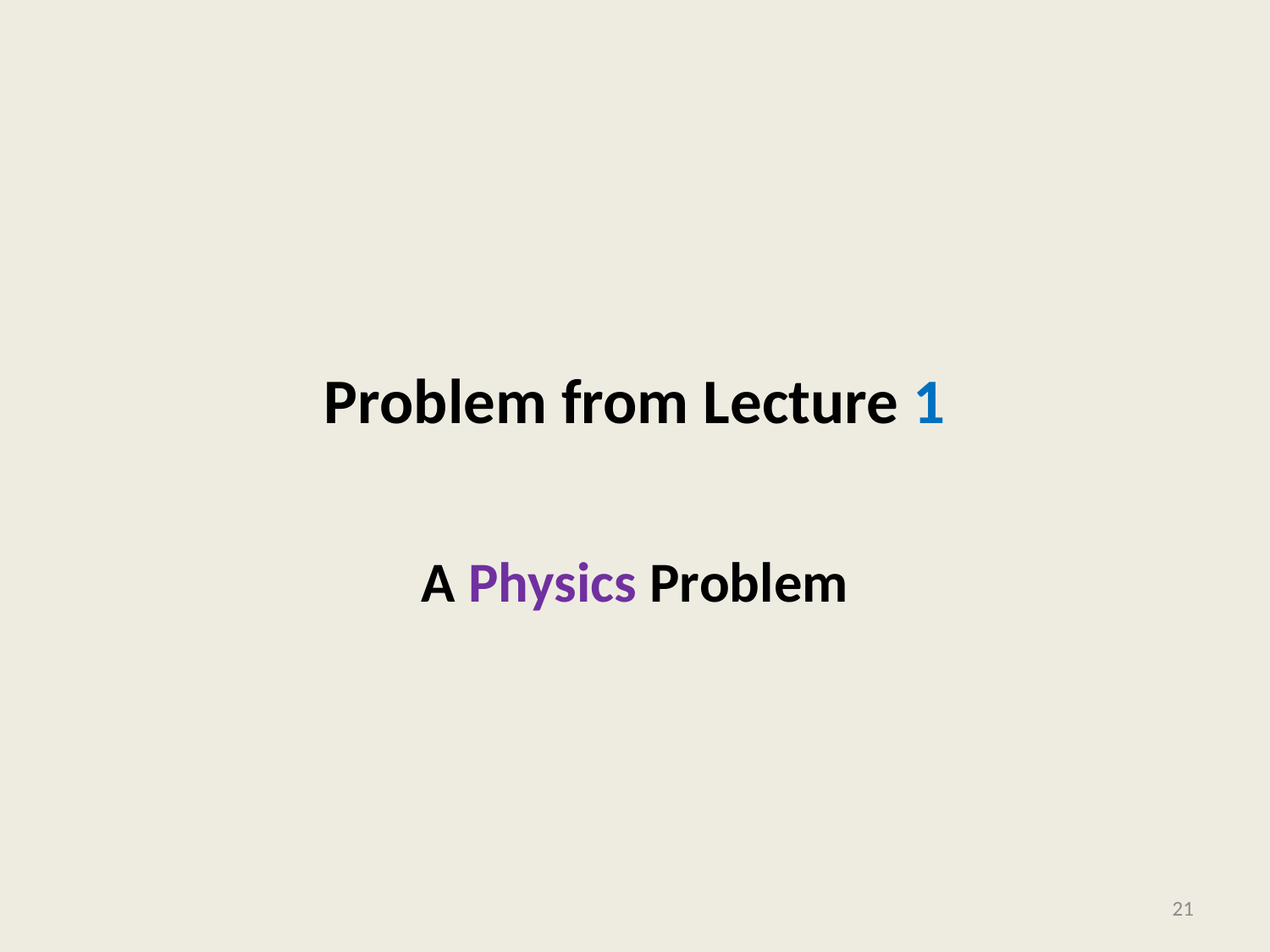

# Problem from Lecture 1
A Physics Problem
21